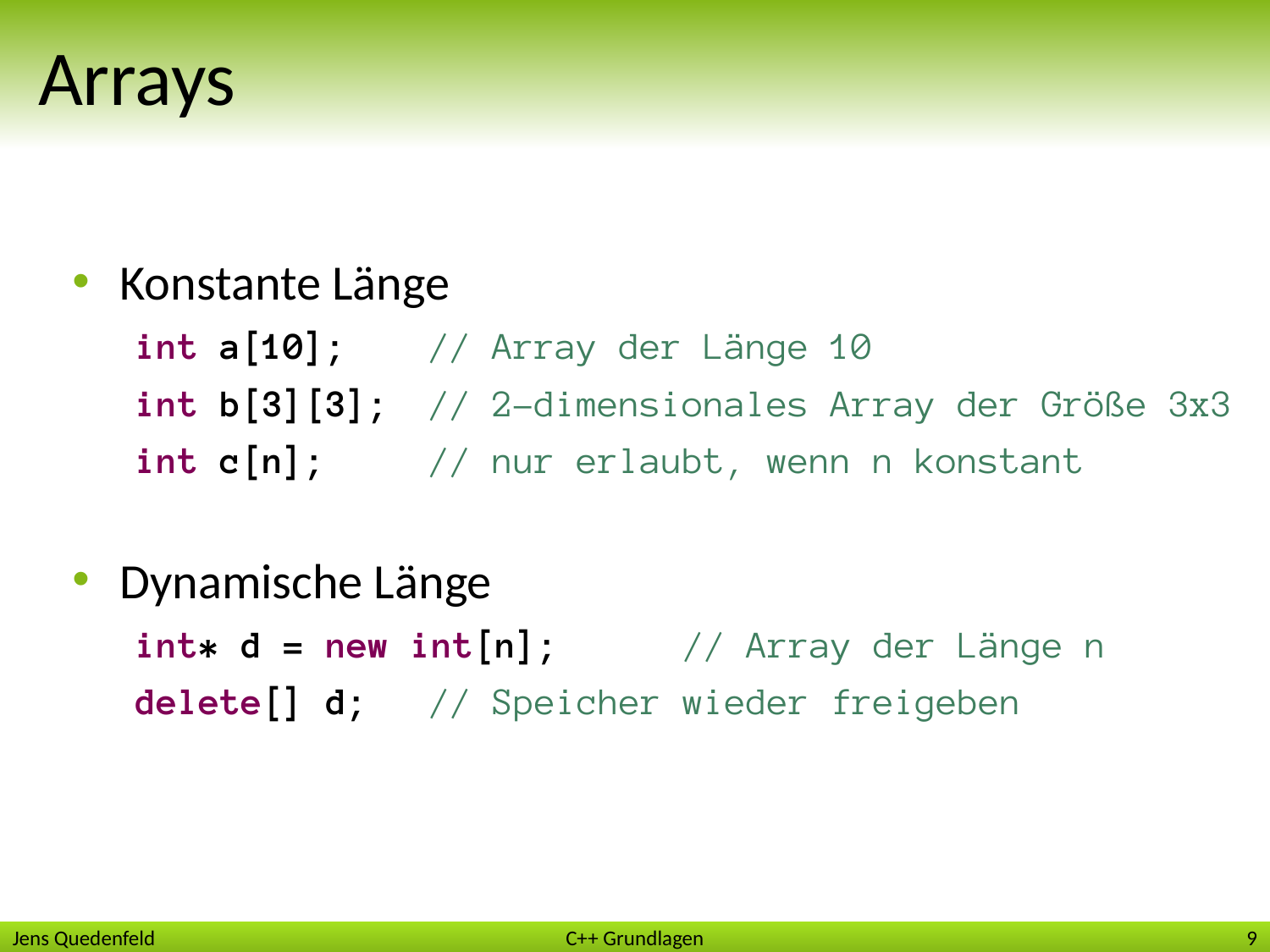

# Arrays
Konstante Länge
int a[10];	// Array der Länge 10
int b[3][3]; 	// 2-dimensionales Array der Größe 3x3
int c[n]; 	// nur erlaubt, wenn n konstant

Dynamische Länge
int* d = new int[n];	// Array der Länge n
delete[] d;	// Speicher wieder freigeben